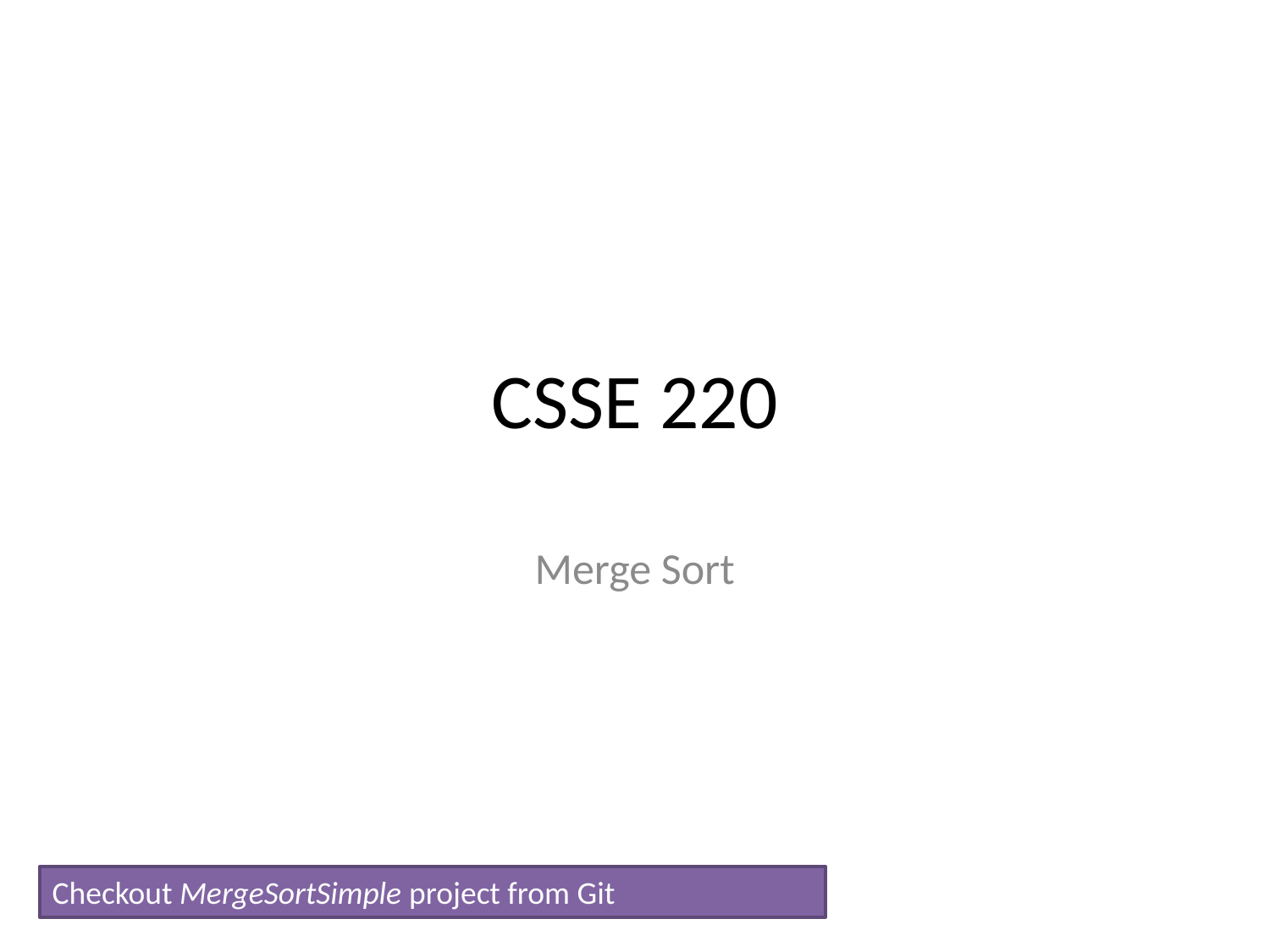

# CSSE 220
Merge Sort

Checkout MergeSortSimple project from Git